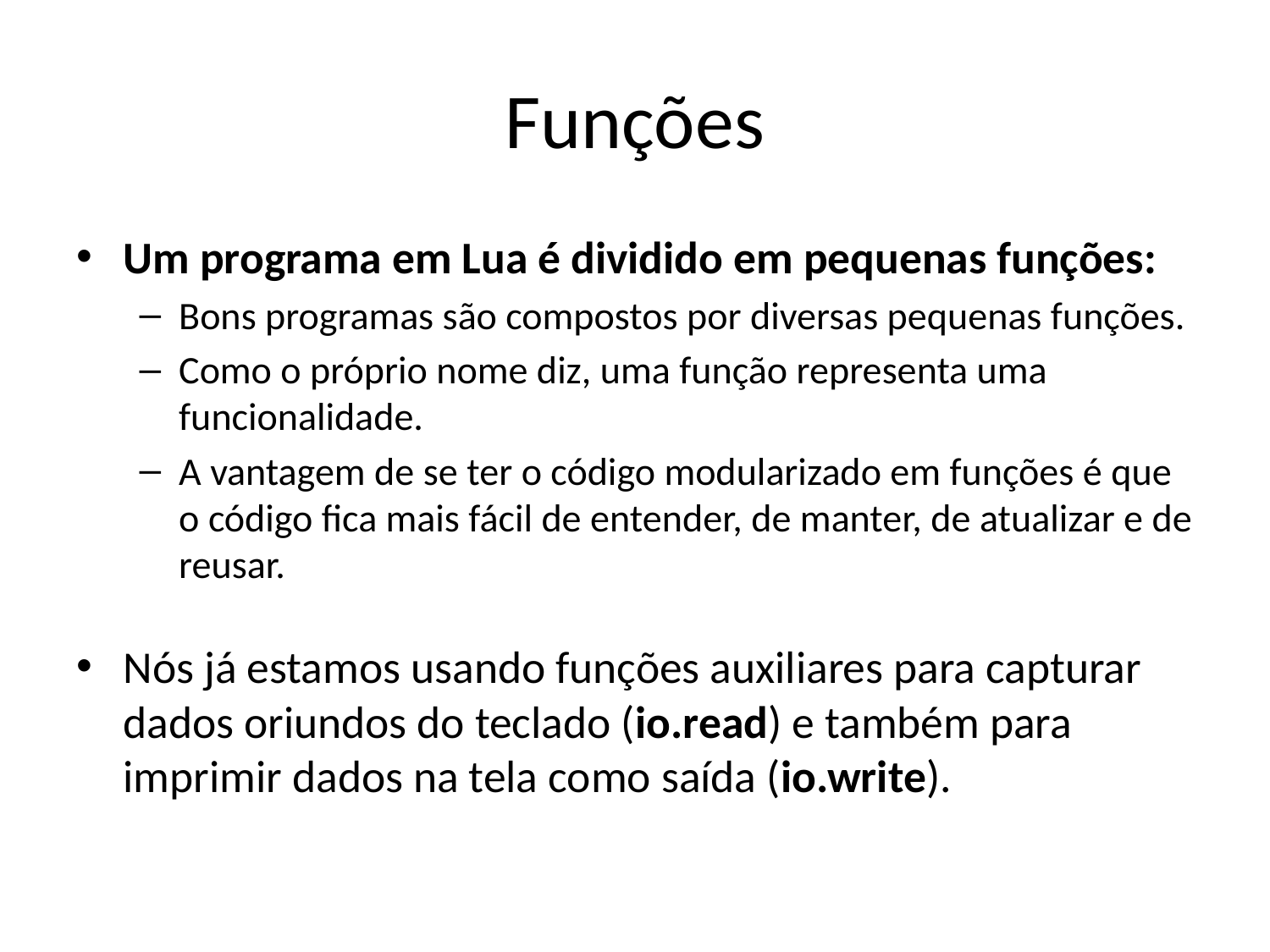

# Funções
Um programa em Lua é dividido em pequenas funções:
Bons programas são compostos por diversas pequenas funções.
Como o próprio nome diz, uma função representa uma funcionalidade.
A vantagem de se ter o código modularizado em funções é que o código fica mais fácil de entender, de manter, de atualizar e de reusar.

Nós já estamos usando funções auxiliares para capturar dados oriundos do teclado (io.read) e também para imprimir dados na tela como saída (io.write).